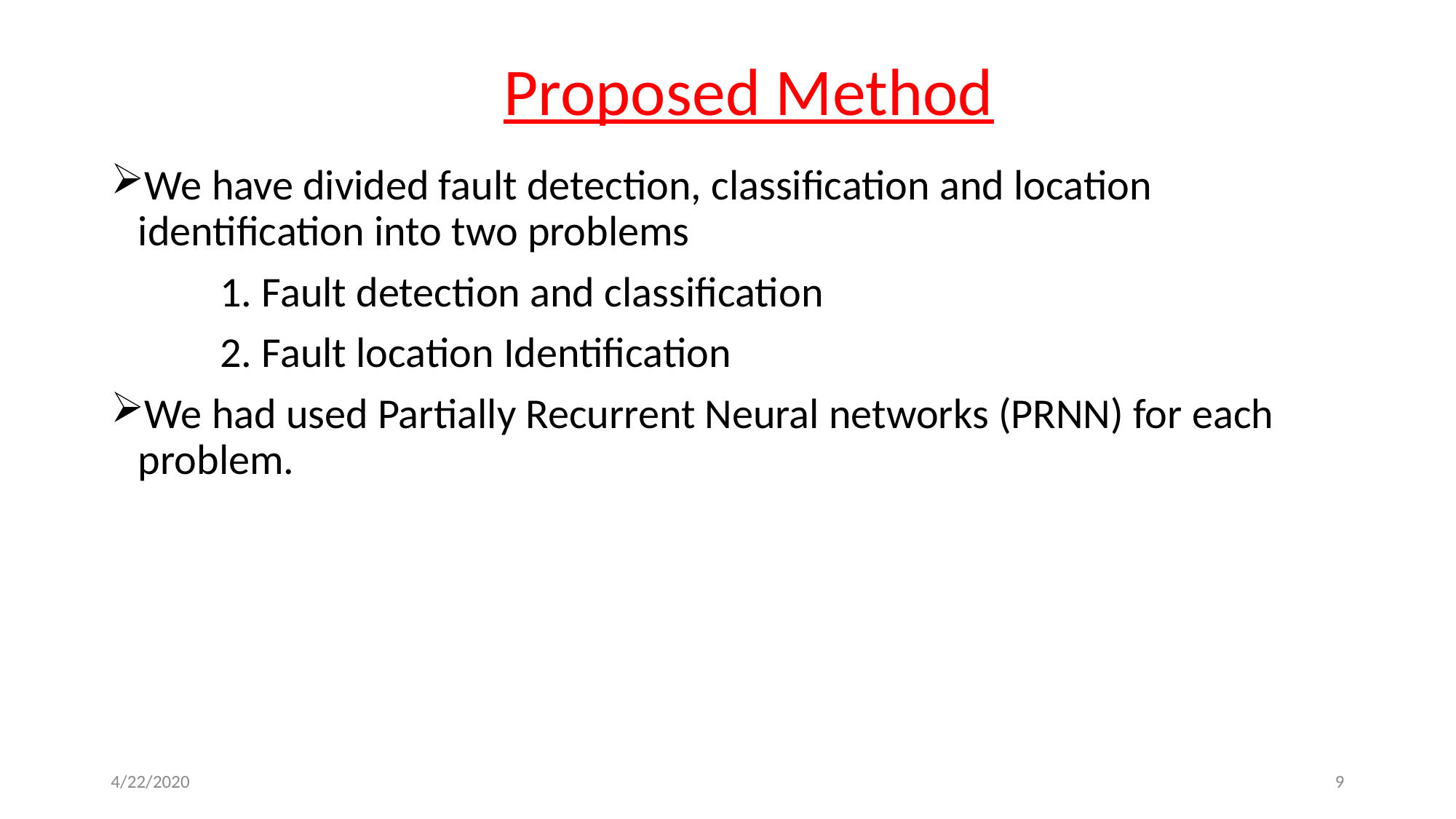

# Proposed Method
We have divided fault detection, classification and location identification into two problems
	1. Fault detection and classification
	2. Fault location Identification
We had used Partially Recurrent Neural networks (PRNN) for each problem.

4/22/2020
9